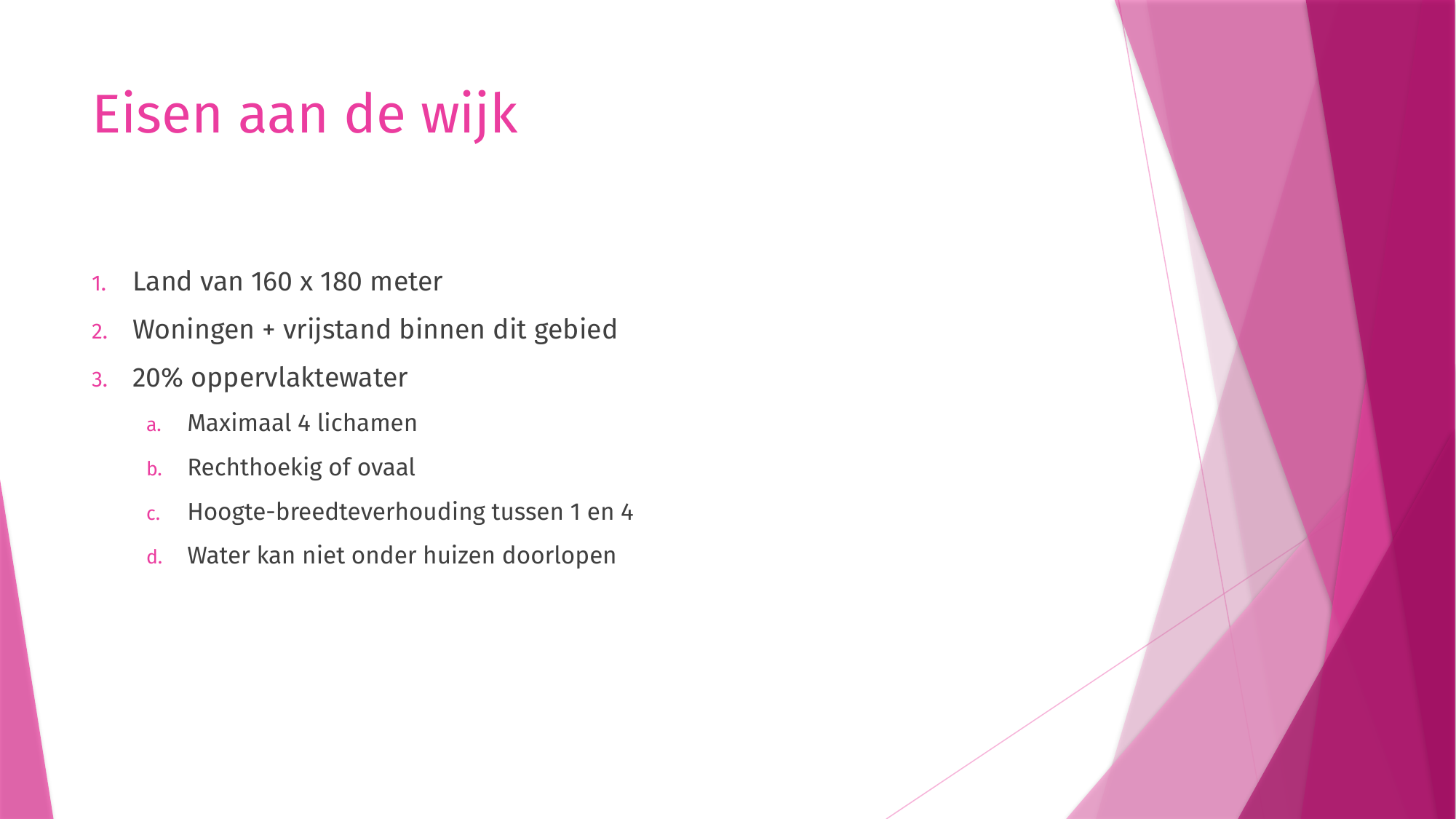

# Eisen aan de wijk
Land van 160 x 180 meter
Woningen + vrijstand binnen dit gebied
20% oppervlaktewater
Maximaal 4 lichamen
Rechthoekig of ovaal
Hoogte-breedteverhouding tussen 1 en 4
Water kan niet onder huizen doorlopen